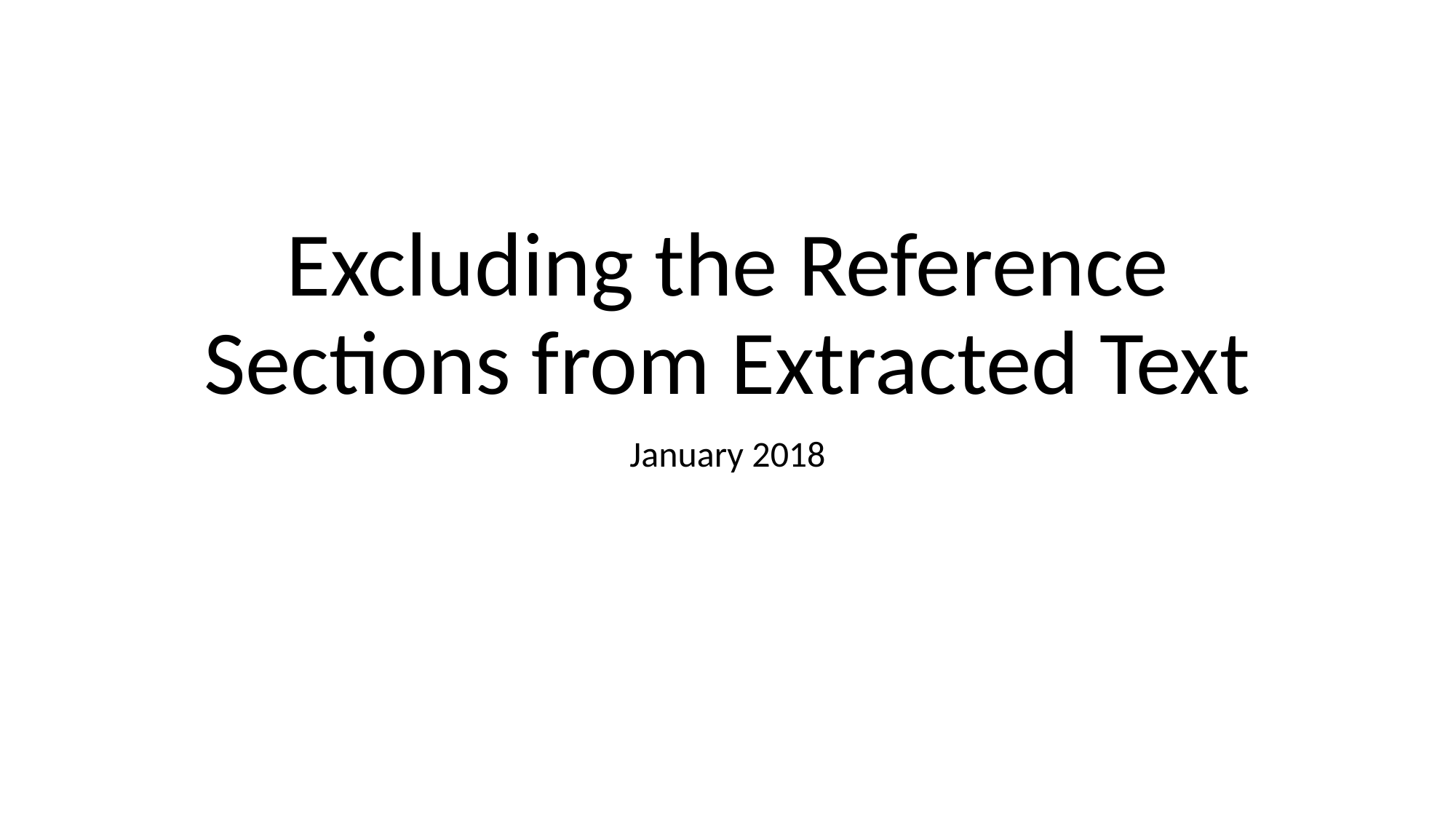

# Excluding the Reference Sections from Extracted Text
January 2018